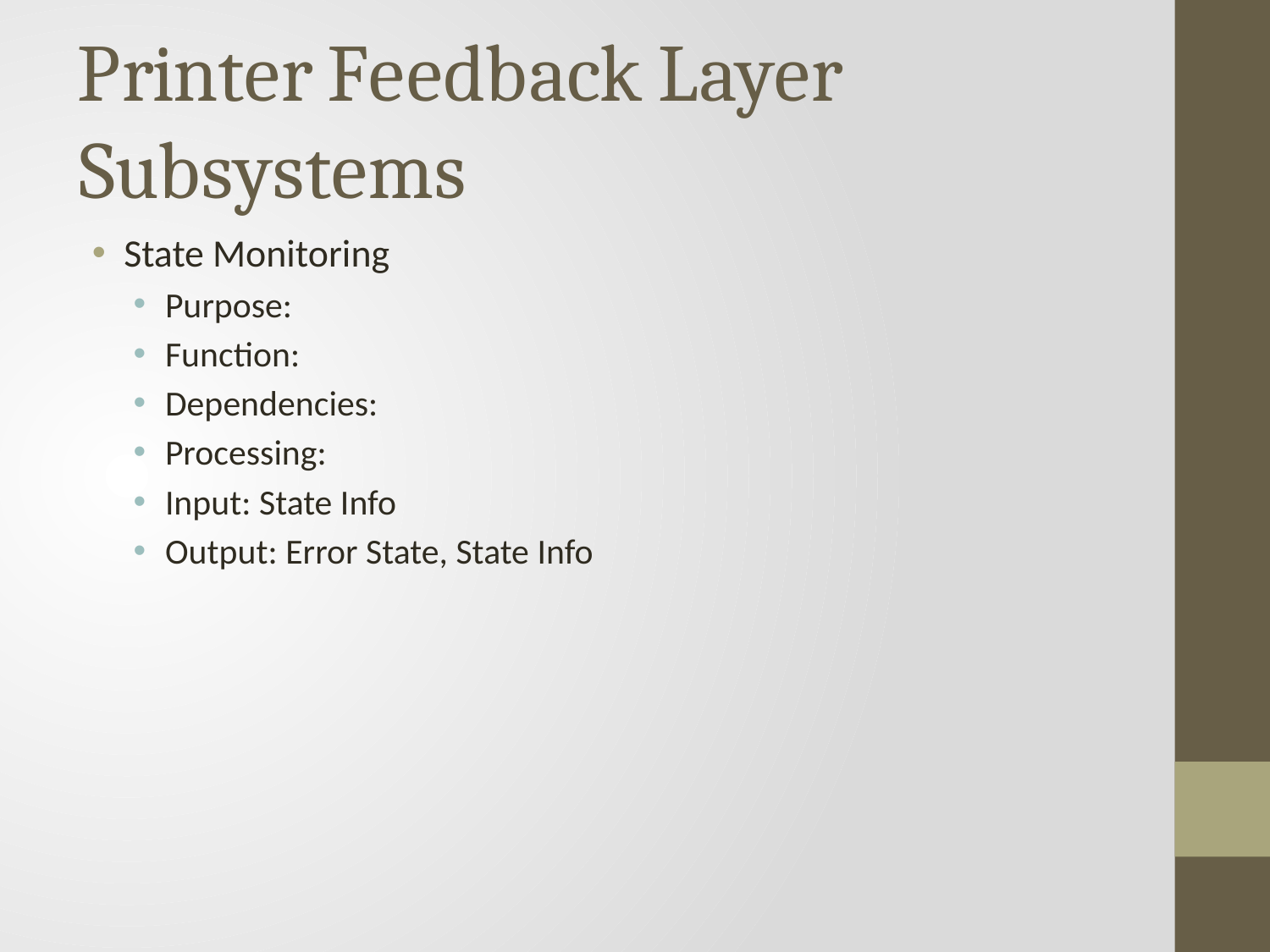

# Printer Feedback Layer Subsystems
State Monitoring
Purpose:
Function:
Dependencies:
Processing:
Input: State Info
Output: Error State, State Info